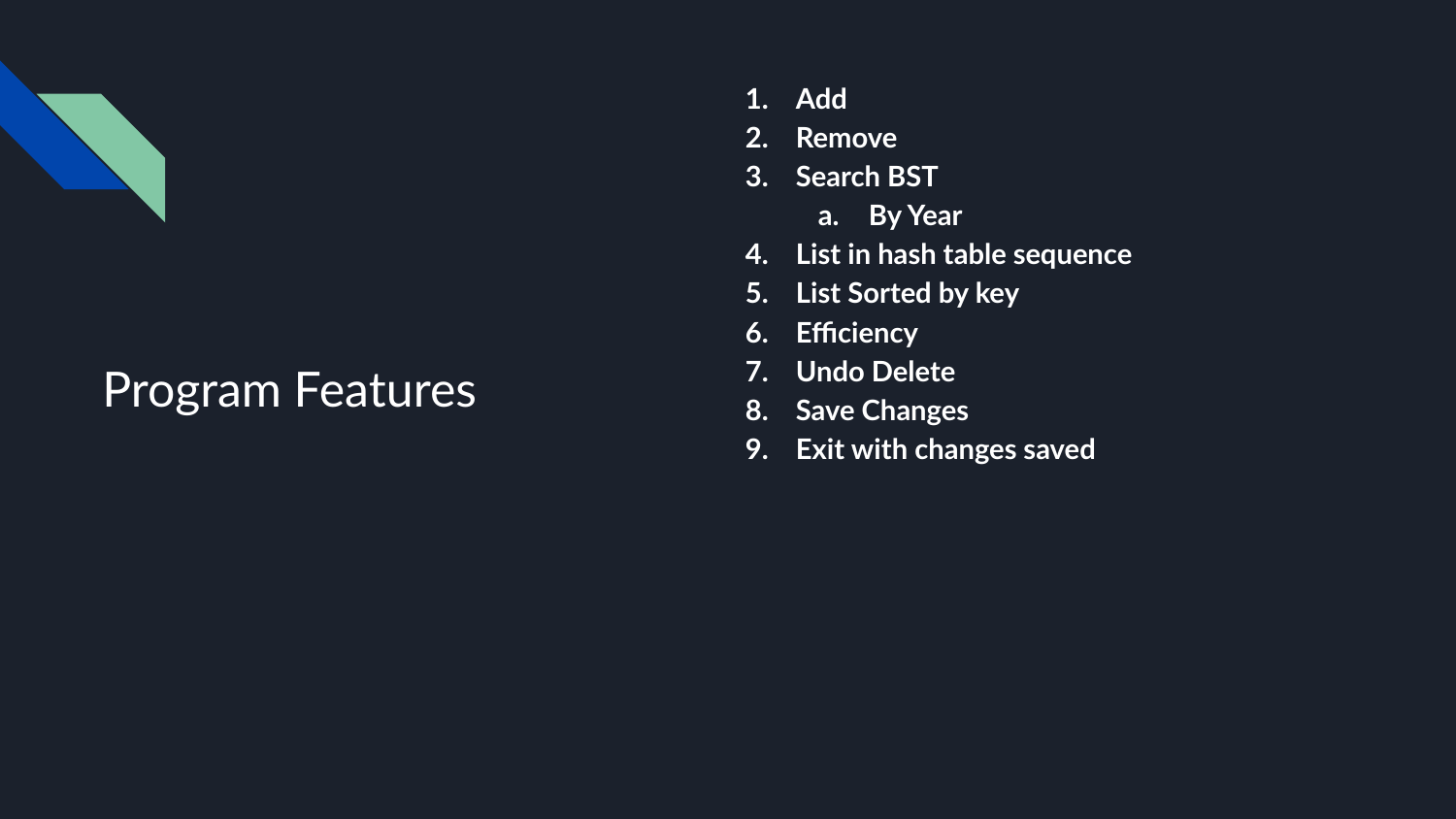

Add
Remove
Search BST
By Year
List in hash table sequence
List Sorted by key
Efficiency
Undo Delete
Save Changes
Exit with changes saved
# Program Features